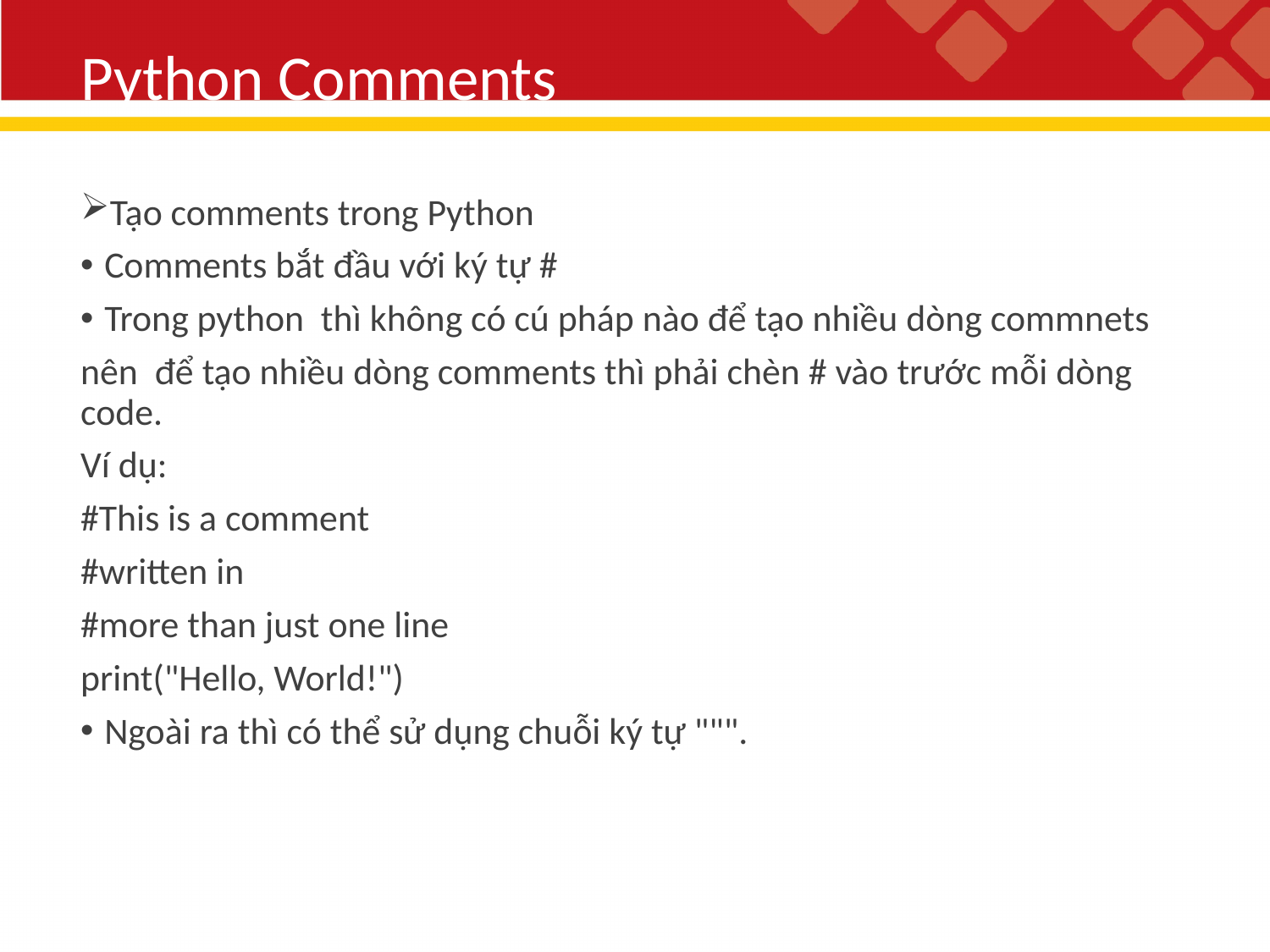

# Python Comments
Tạo comments trong Python
Comments bắt đầu với ký tự #
Trong python  thì không có cú pháp nào để tạo nhiều dòng commnets
nên  để tạo nhiều dòng comments thì phải chèn # vào trước mỗi dòng code.
Ví dụ:
#This is a comment
#written in
#more than just one line
print("Hello, World!")
Ngoài ra thì có thể sử dụng chuỗi ký tự """.